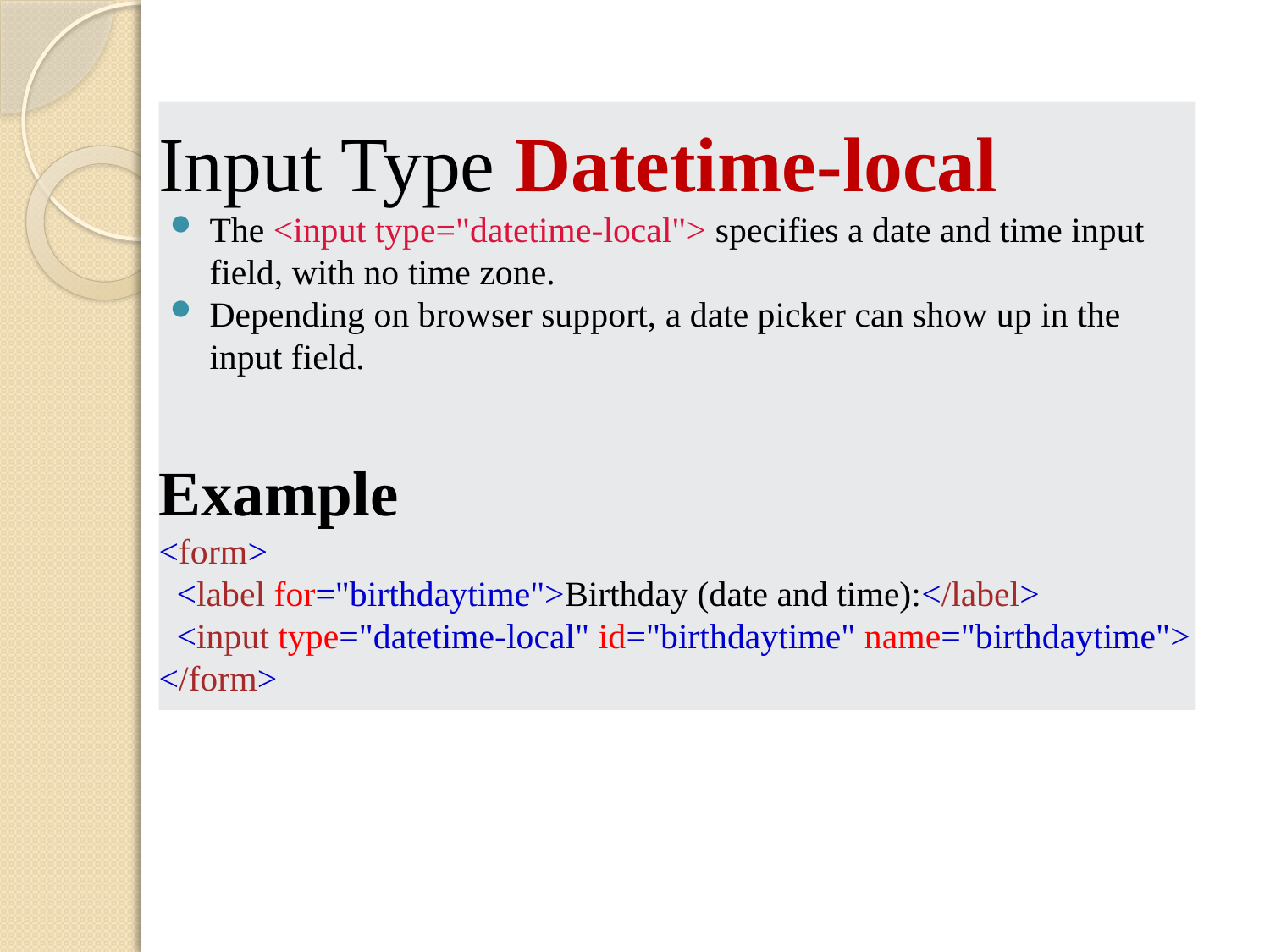

Input Type Datetime-local
The <input type="datetime-local"> specifies a date and time input field, with no time zone.
Depending on browser support, a date picker can show up in the input field.

Example
<form>
  <label for="birthdaytime">Birthday (date and time):</label>
  <input type="datetime-local" id="birthdaytime" name="birthdaytime">
</form>